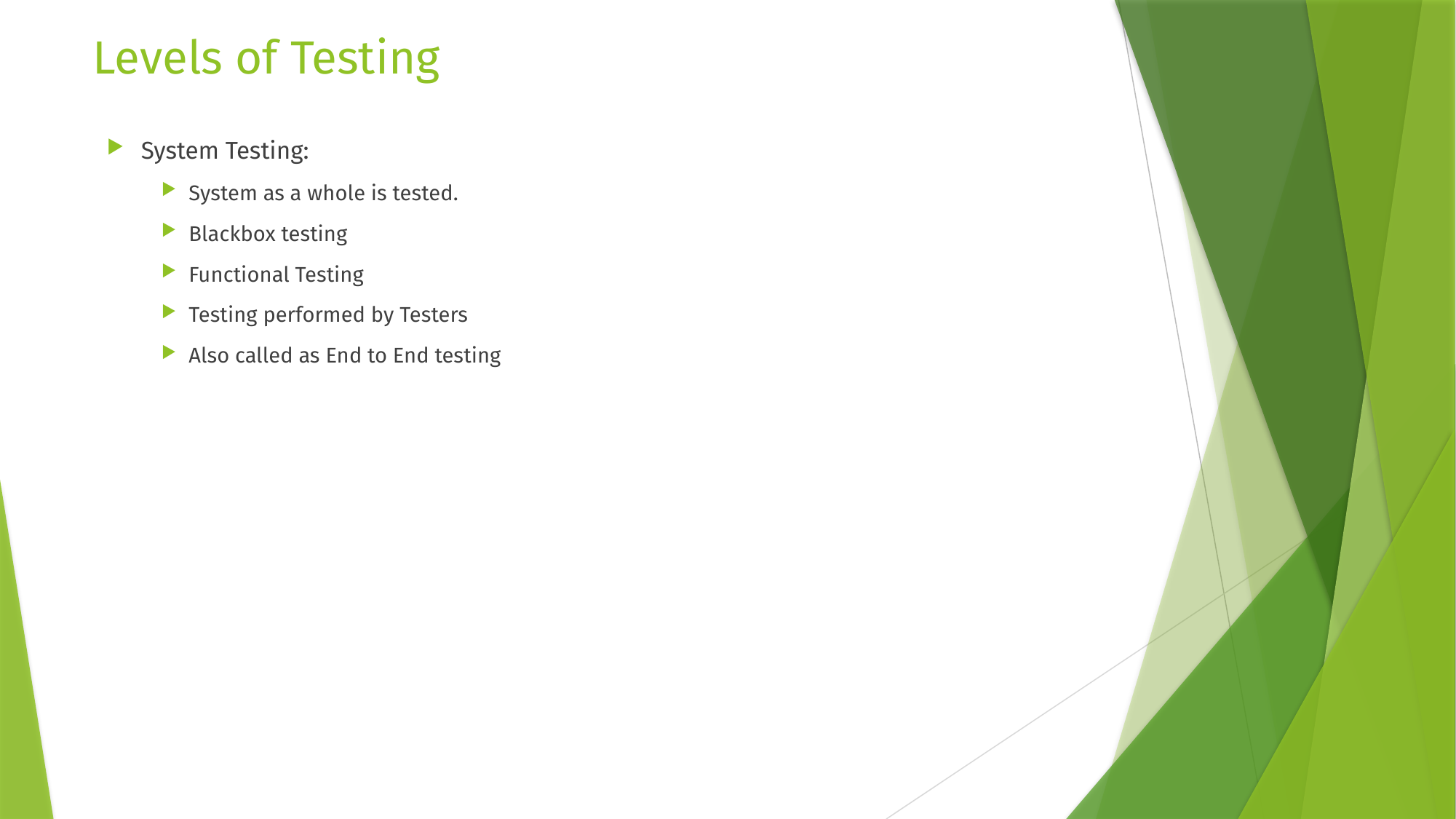

# Levels of Testing

System Testing:
System as a whole is tested.
Blackbox testing
Functional Testing
Testing performed by Testers
Also called as End to End testing